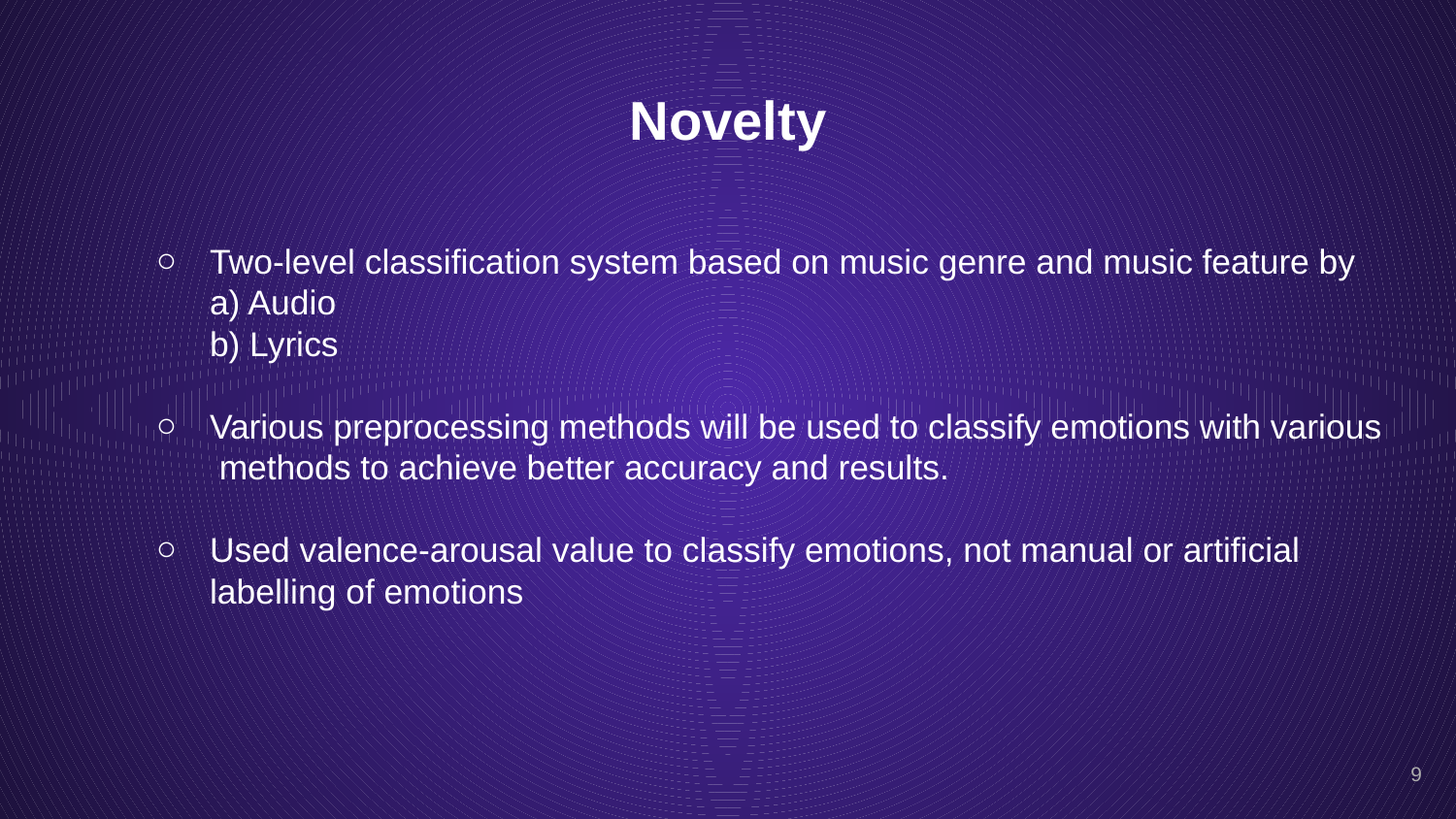

# Novelty

Two-level classification system based on music genre and music feature by
a) Audio
b) Lyrics

Various preprocessing methods will be used to classify emotions with various  methods to achieve better accuracy and results.

Used valence-arousal value to classify emotions, not manual or artificial labelling of emotions

9